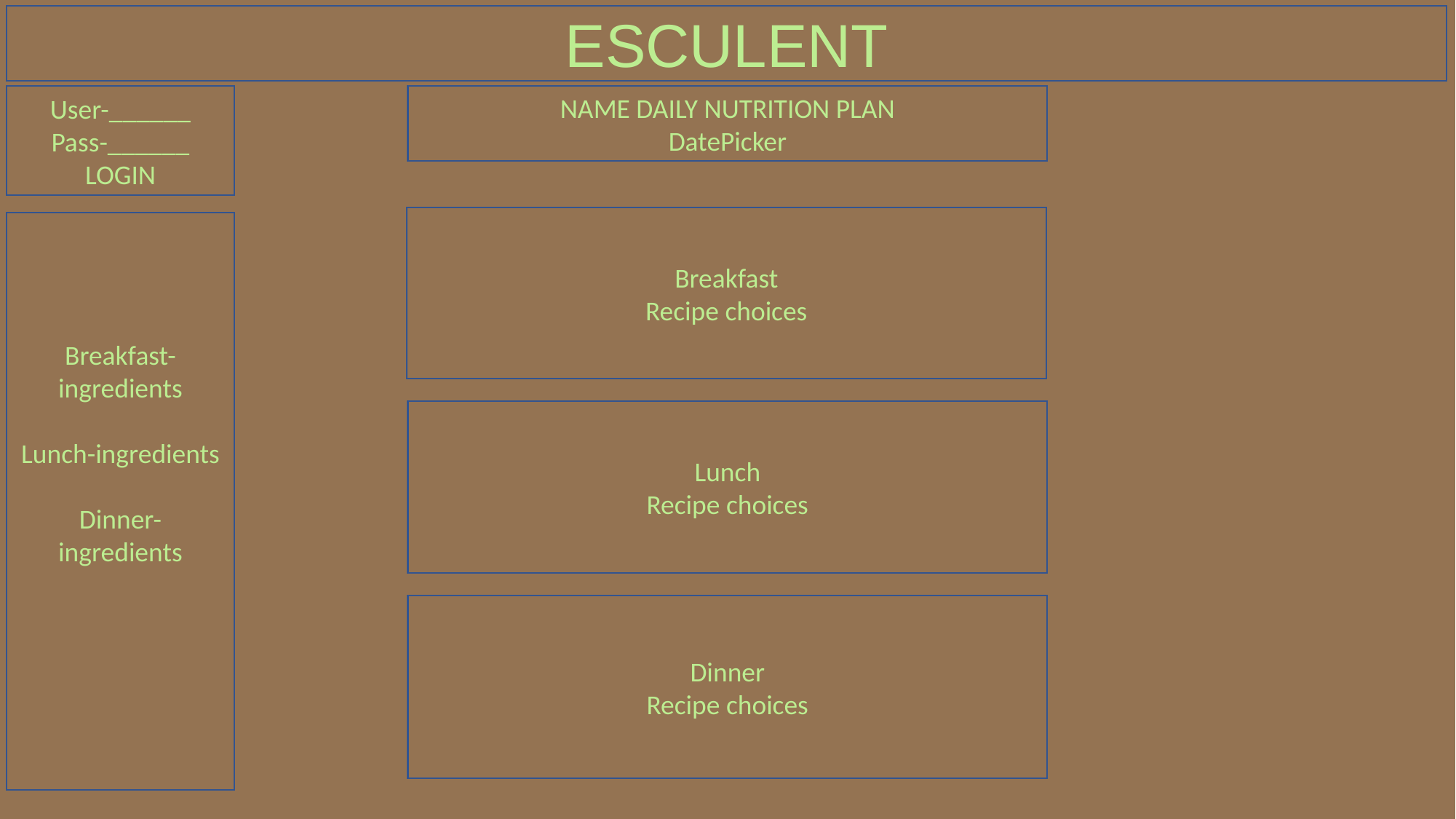

ESCULENT
User-______
Pass-______
LOGIN
NAME DAILY NUTRITION PLAN
DatePicker
Breakfast
Recipe choices
Breakfast-ingredients

Lunch-ingredients

Dinner-ingredients

Lunch
Recipe choices
Dinner
Recipe choices